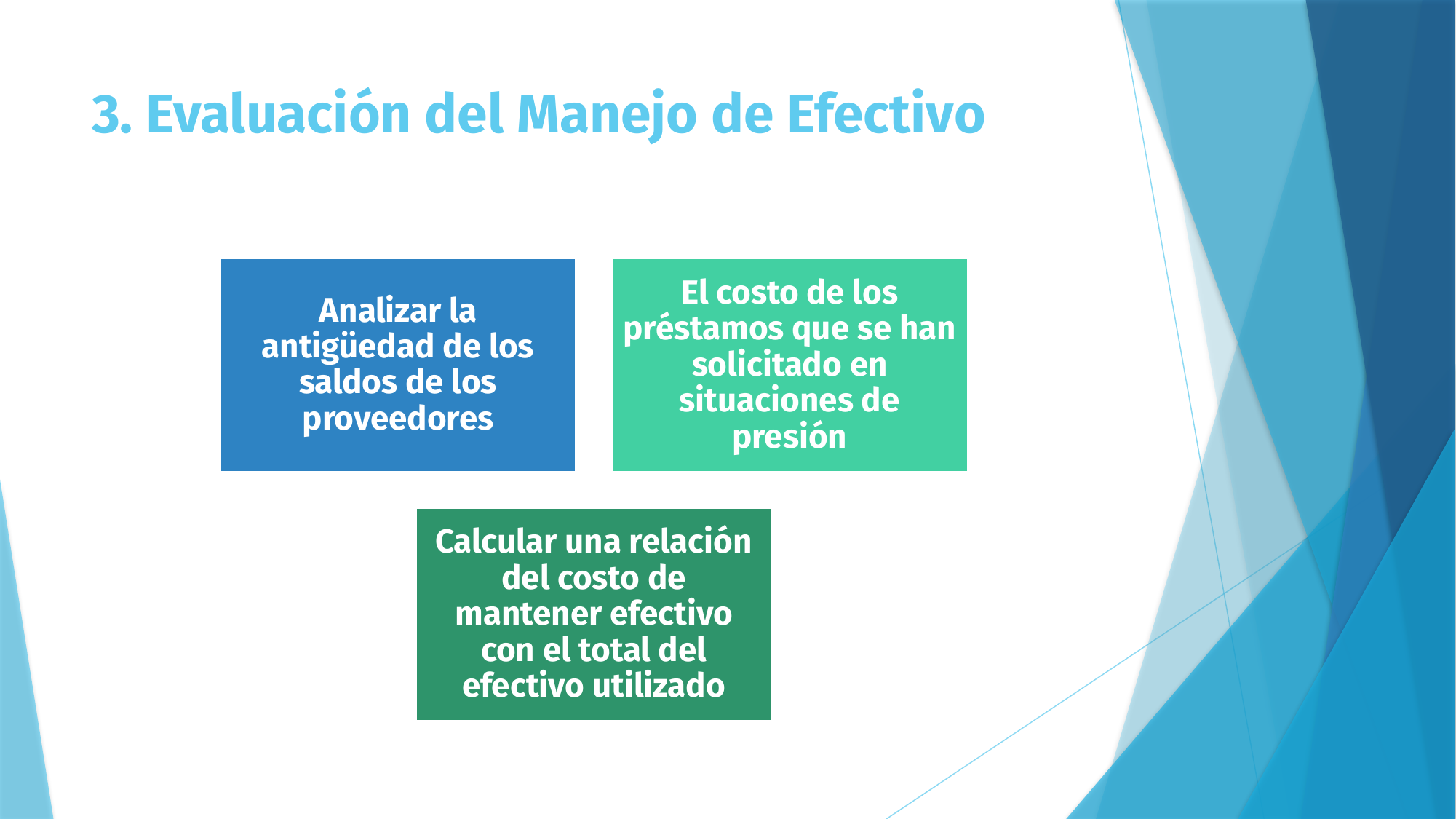

# 3. Evaluación del Manejo de Efectivo
Analizar la antigüedad de los saldos de los proveedores
El costo de los préstamos que se han solicitado en situaciones de presión
Calcular una relación del costo de mantener efectivo con el total del efectivo utilizado